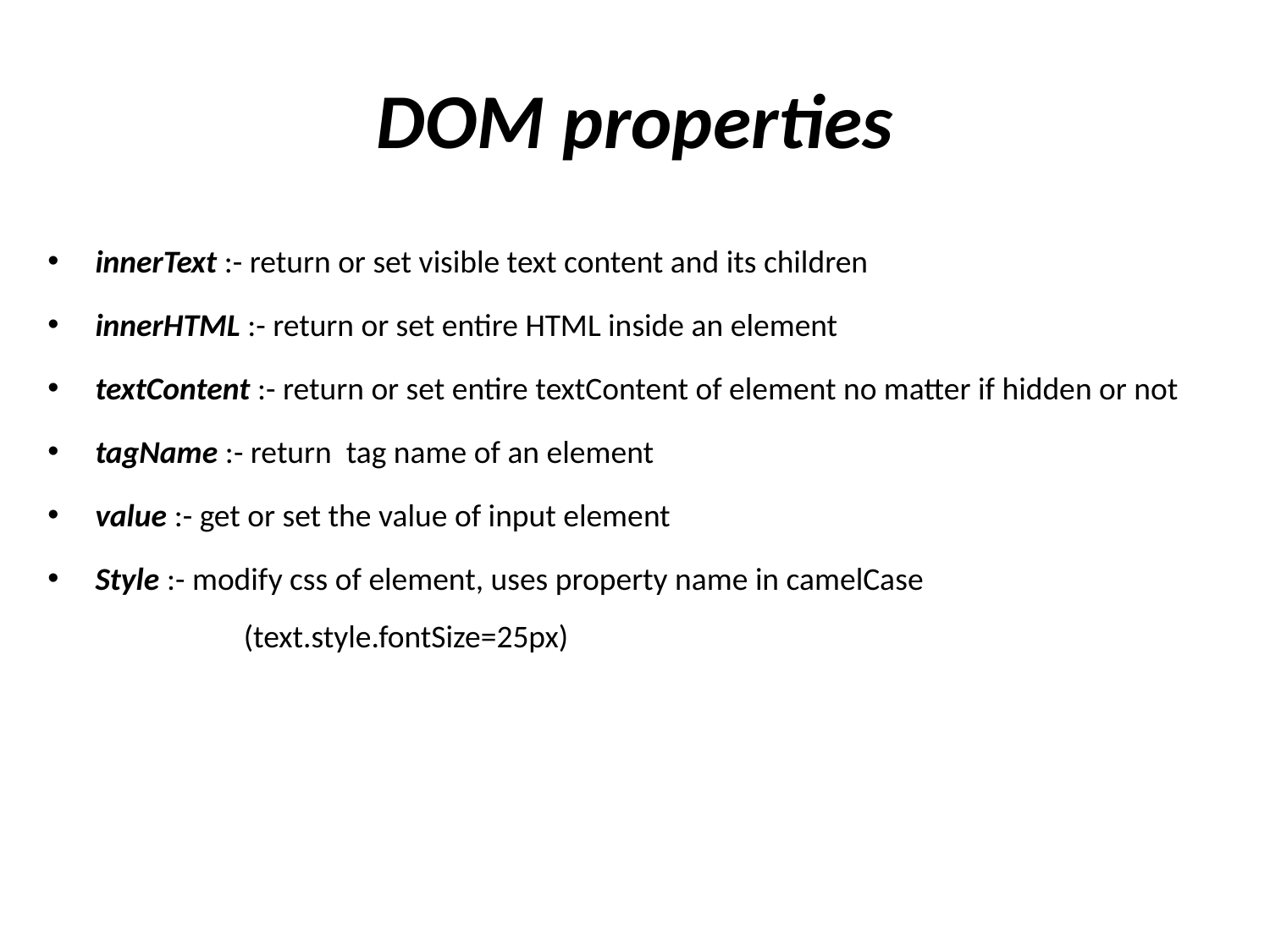

# DOM properties
innerText :- return or set visible text content and its children
innerHTML :- return or set entire HTML inside an element
textContent :- return or set entire textContent of element no matter if hidden or not
tagName :- return  tag name of an element
value :- get or set the value of input element
Style :- modify css of element, uses property name in camelCase 				   (text.style.fontSize=25px)